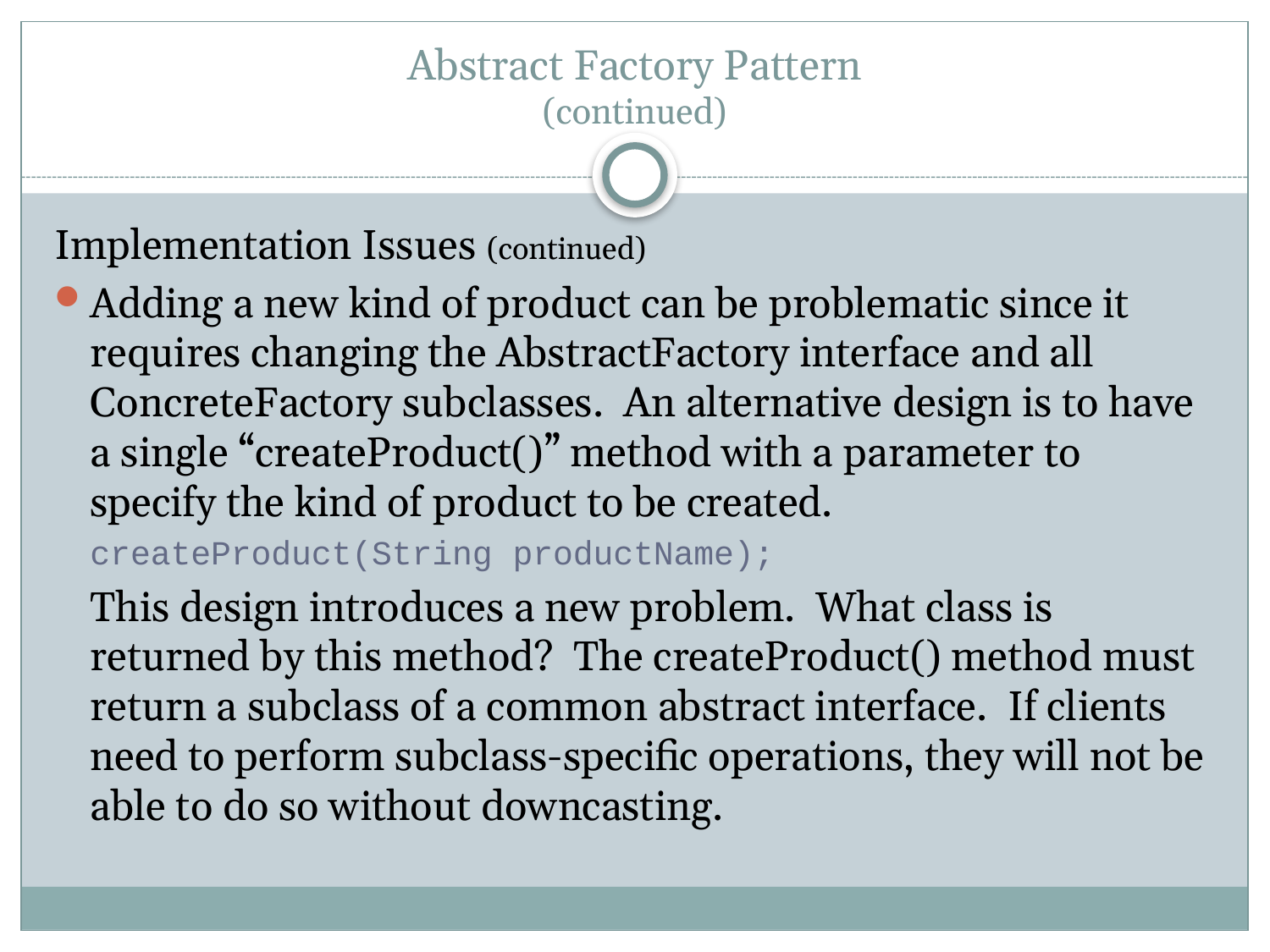

# Abstract Factory Pattern (continued)
Implementation Issues (continued)
Adding a new kind of product can be problematic since it requires changing the AbstractFactory interface and all ConcreteFactory subclasses.  An alternative design is to have a single “createProduct()” method with a parameter to specify the kind of product to be created.
createProduct(String productName);
	This design introduces a new problem.  What class is returned by this method?  The createProduct() method must return a subclass of a common abstract interface.  If clients need to perform subclass-specific operations, they will not be able to do so without downcasting.